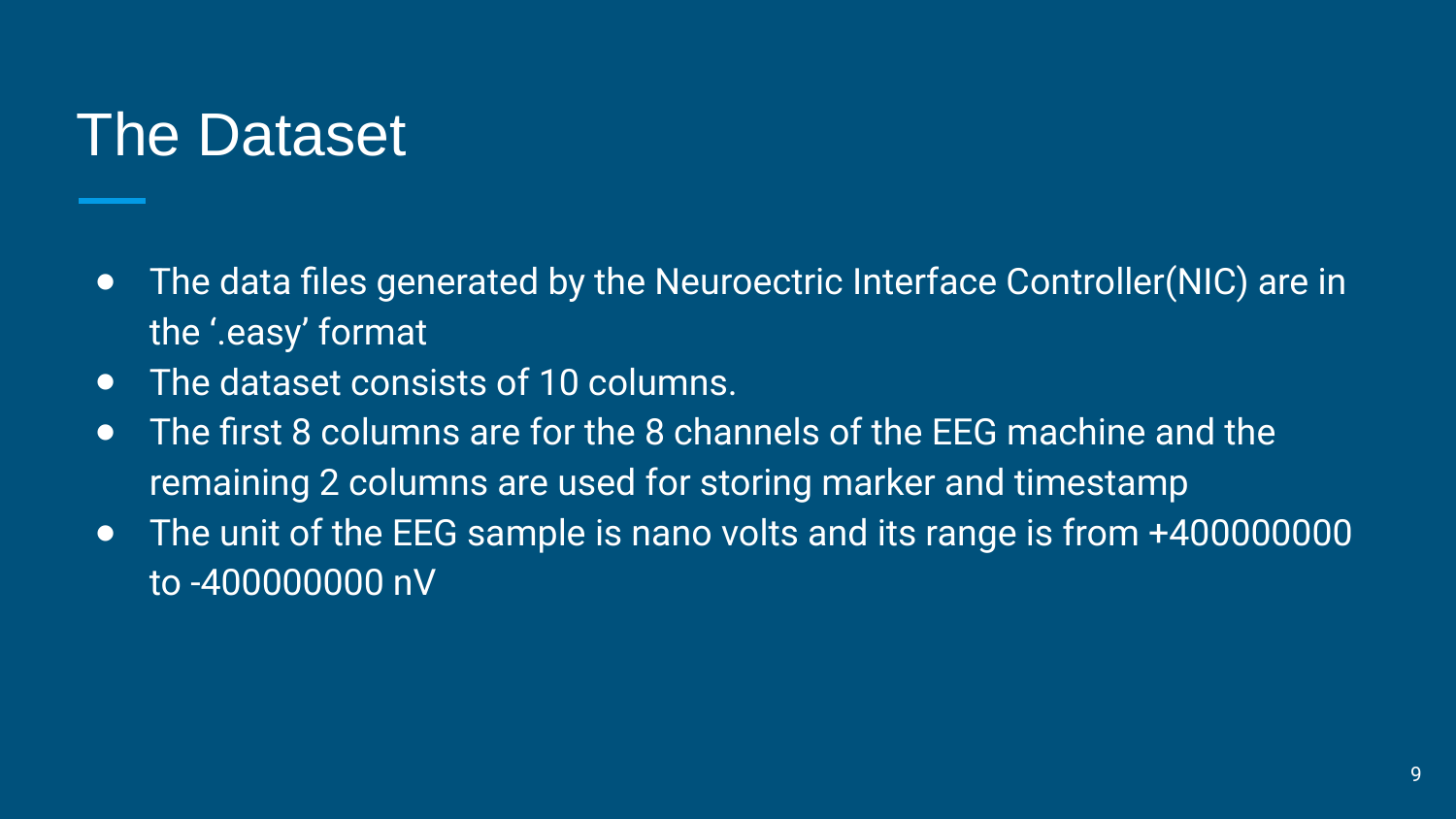

# The Dataset
The data files generated by the Neuroectric Interface Controller(NIC) are in the ‘.easy’ format
The dataset consists of 10 columns.
The first 8 columns are for the 8 channels of the EEG machine and the remaining 2 columns are used for storing marker and timestamp
The unit of the EEG sample is nano volts and its range is from +400000000 to -400000000 nV
9